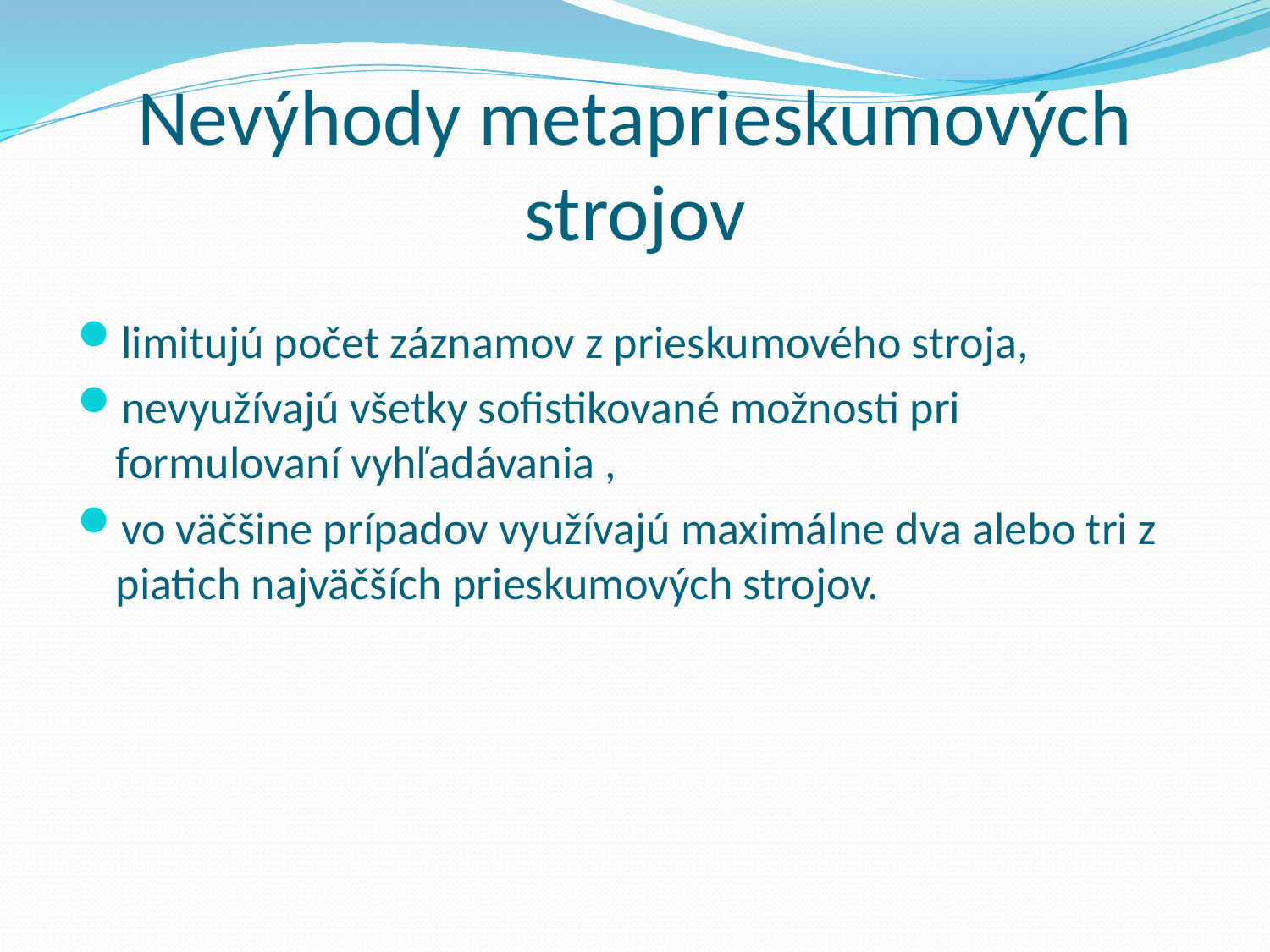

# Nevýhody metaprieskumových strojov
limitujú počet záznamov z prieskumového stroja,
nevyužívajú všetky sofistikované možnosti pri formulovaní vyhľadávania ,
vo väčšine prípadov využívajú maximálne dva alebo tri z piatich najväčších prieskumových strojov.